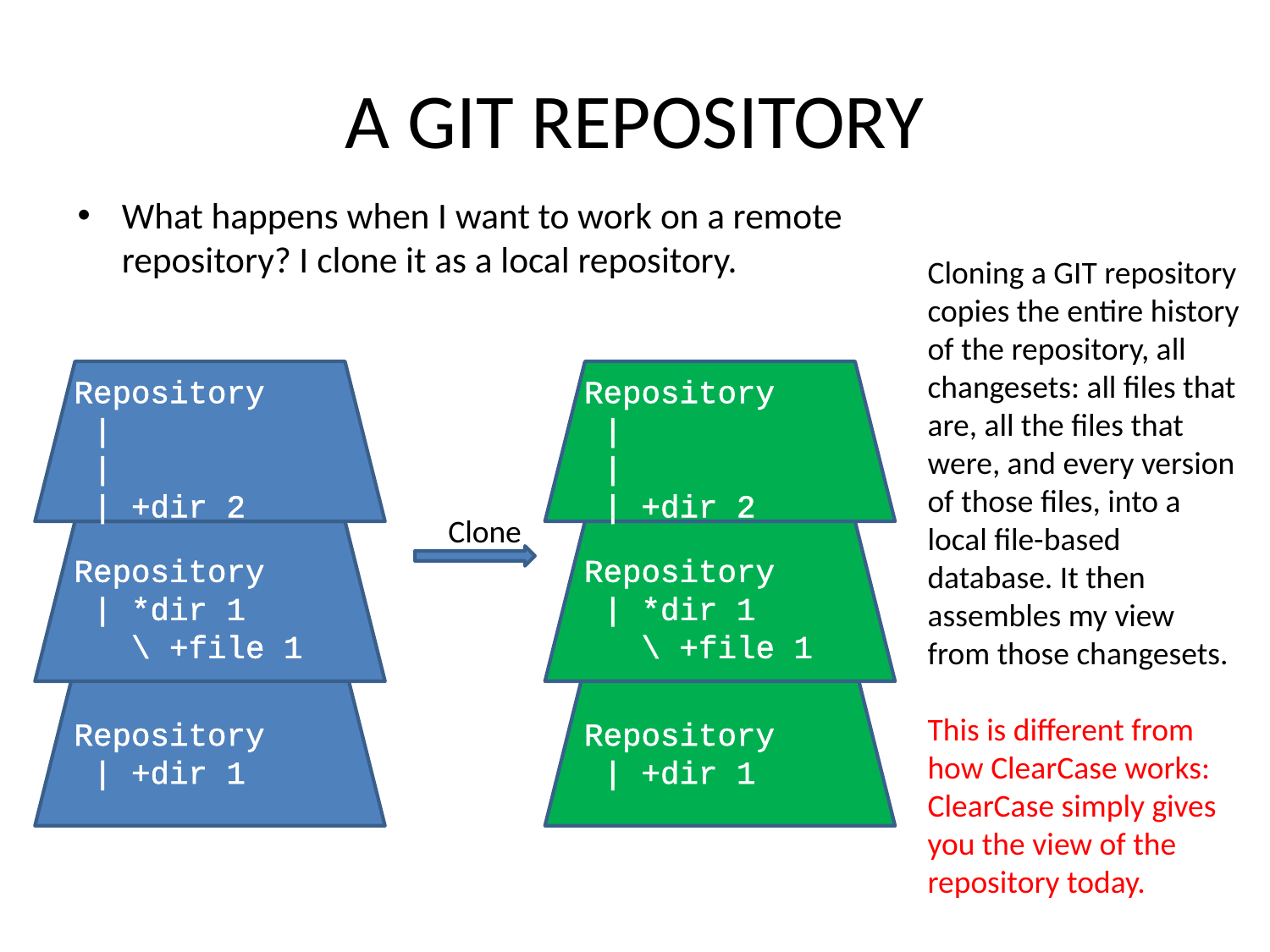

# A GIT REPOSITORY
What happens when I want to work on a remote repository? I clone it as a local repository.
Cloning a GIT repository copies the entire history of the repository, all changesets: all files that are, all the files that were, and every version of those files, into a local file-based database. It then assembles my view from those changesets.

This is different from how ClearCase works: ClearCase simply gives you the view of the repository today.
Repository
 |
 |
 | +dir 2
Repository
 |
 |
 | +dir 2
Clone
Repository
 | *dir 1
   \ +file 1
Repository
 | *dir 1
   \ +file 1

Repository
 | +dir 1
Repository
 | +dir 1